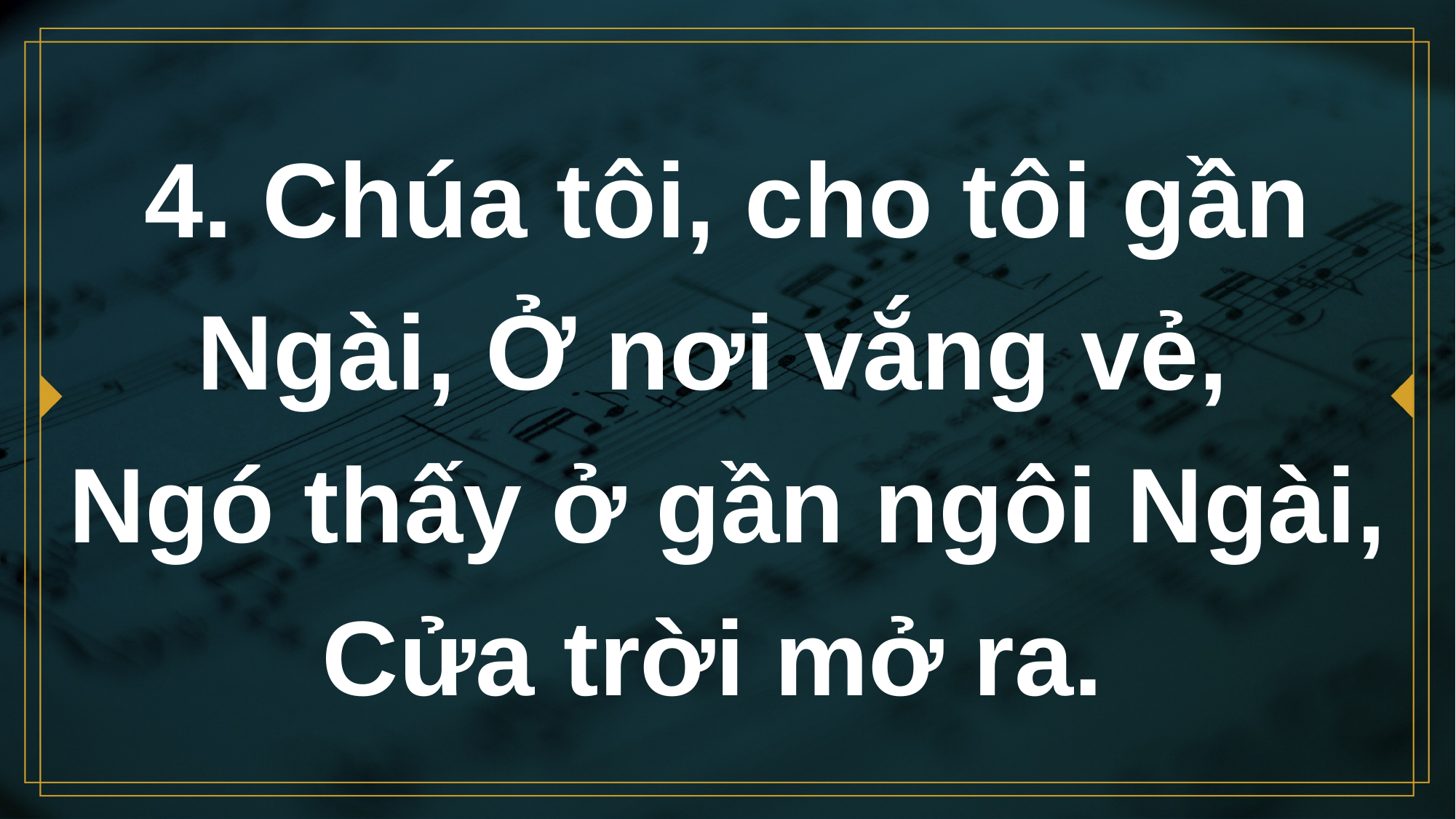

# 4. Chúa tôi, cho tôi gần Ngài, Ở nơi vắng vẻ, Ngó thấy ở gần ngôi Ngài, Cửa trời mở ra.